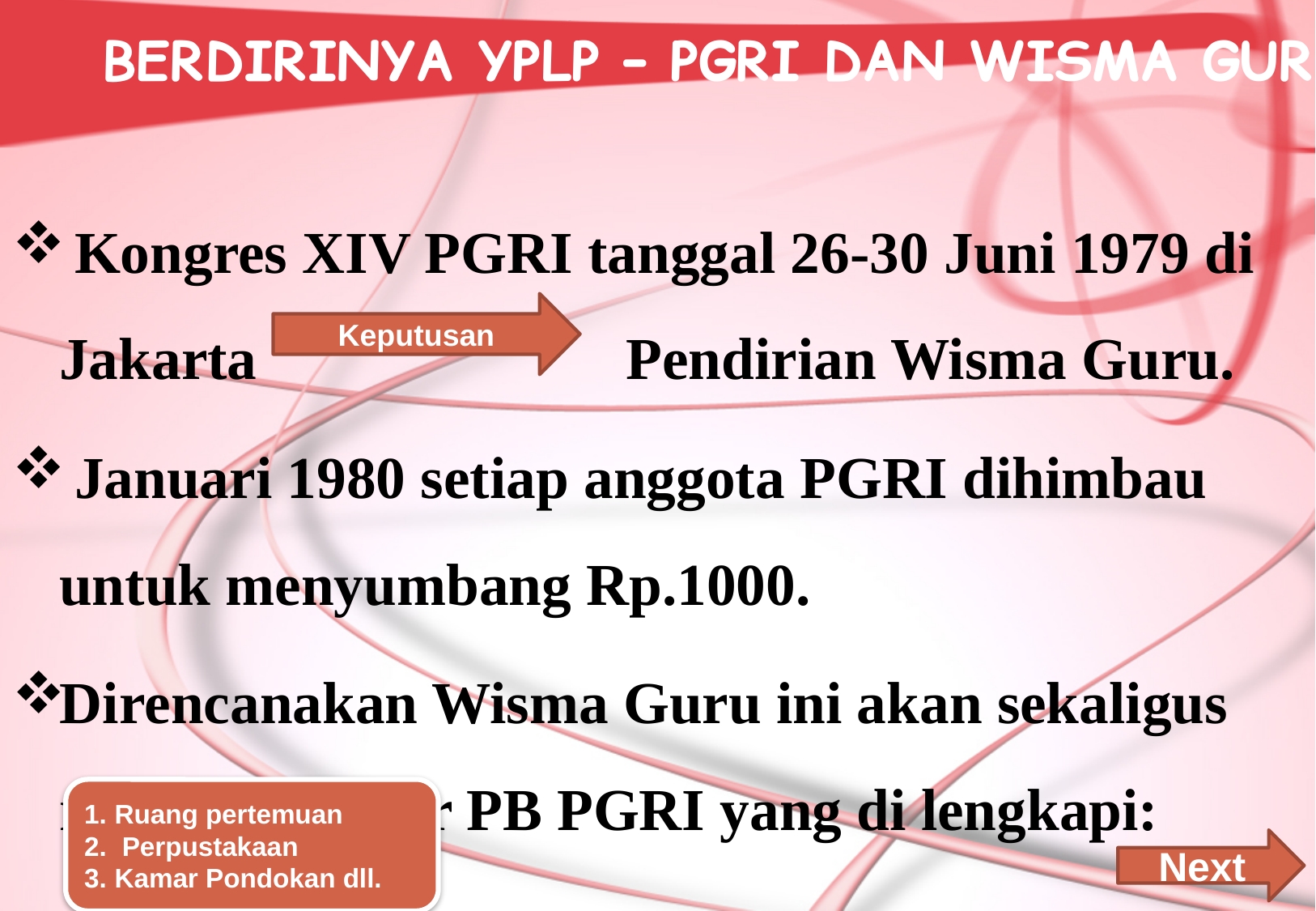

# BERDIRINYA YPLP – PGRI DAN WISMA GURU

 Kongres XIV PGRI tanggal 26-30 Juni 1979 di Jakarta                         Pendirian Wisma Guru.
 Januari 1980 setiap anggota PGRI dihimbau untuk menyumbang Rp.1000.
Direncanakan Wisma Guru ini akan sekaligus menjadi kantor PB PGRI yang di lengkapi:

Keputusan
Ruang pertemuan
 Perpustakaan
Kamar Pondokan dll.
Next